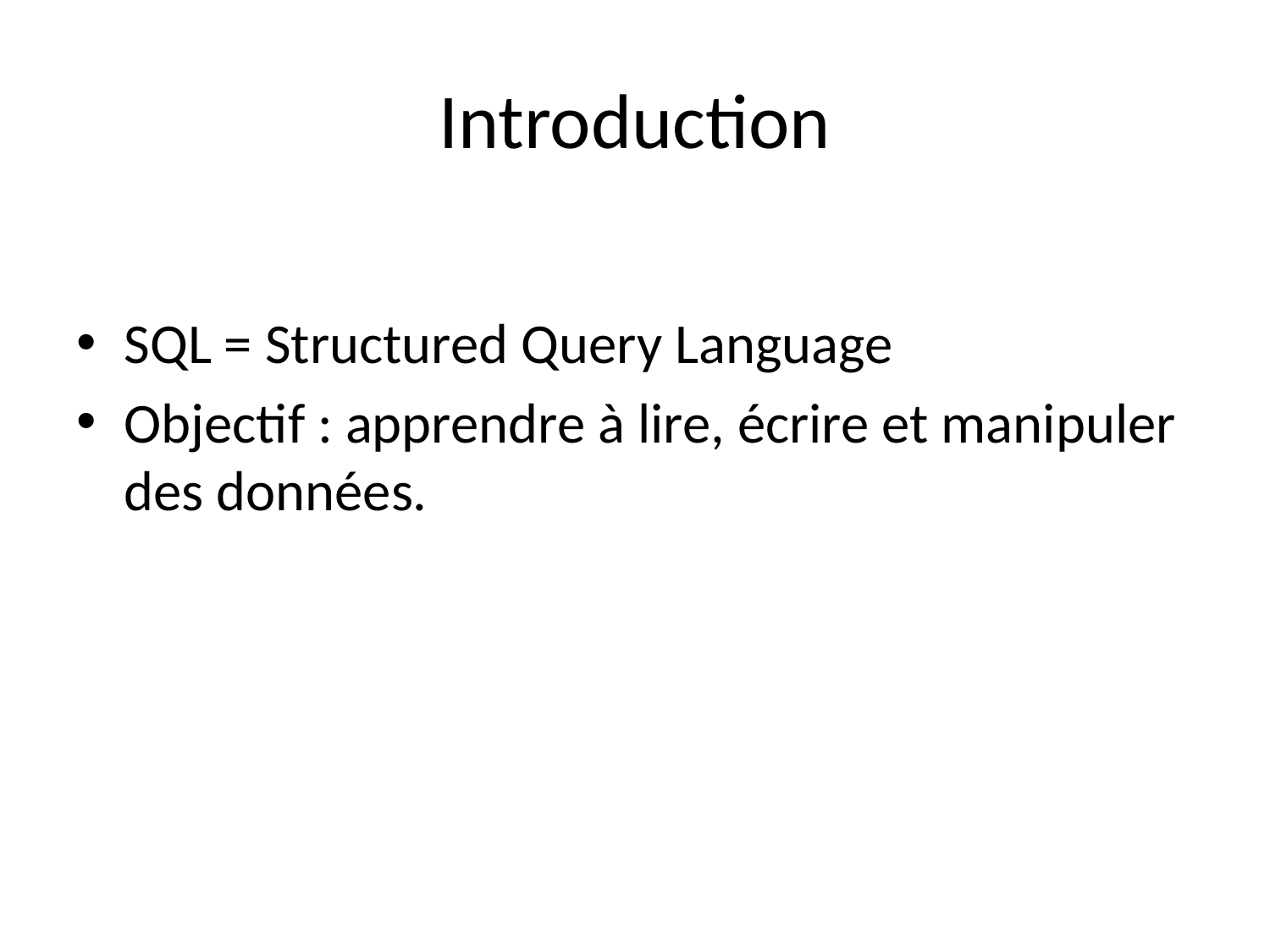

# Introduction

SQL = Structured Query Language
Objectif : apprendre à lire, écrire et manipuler des données.